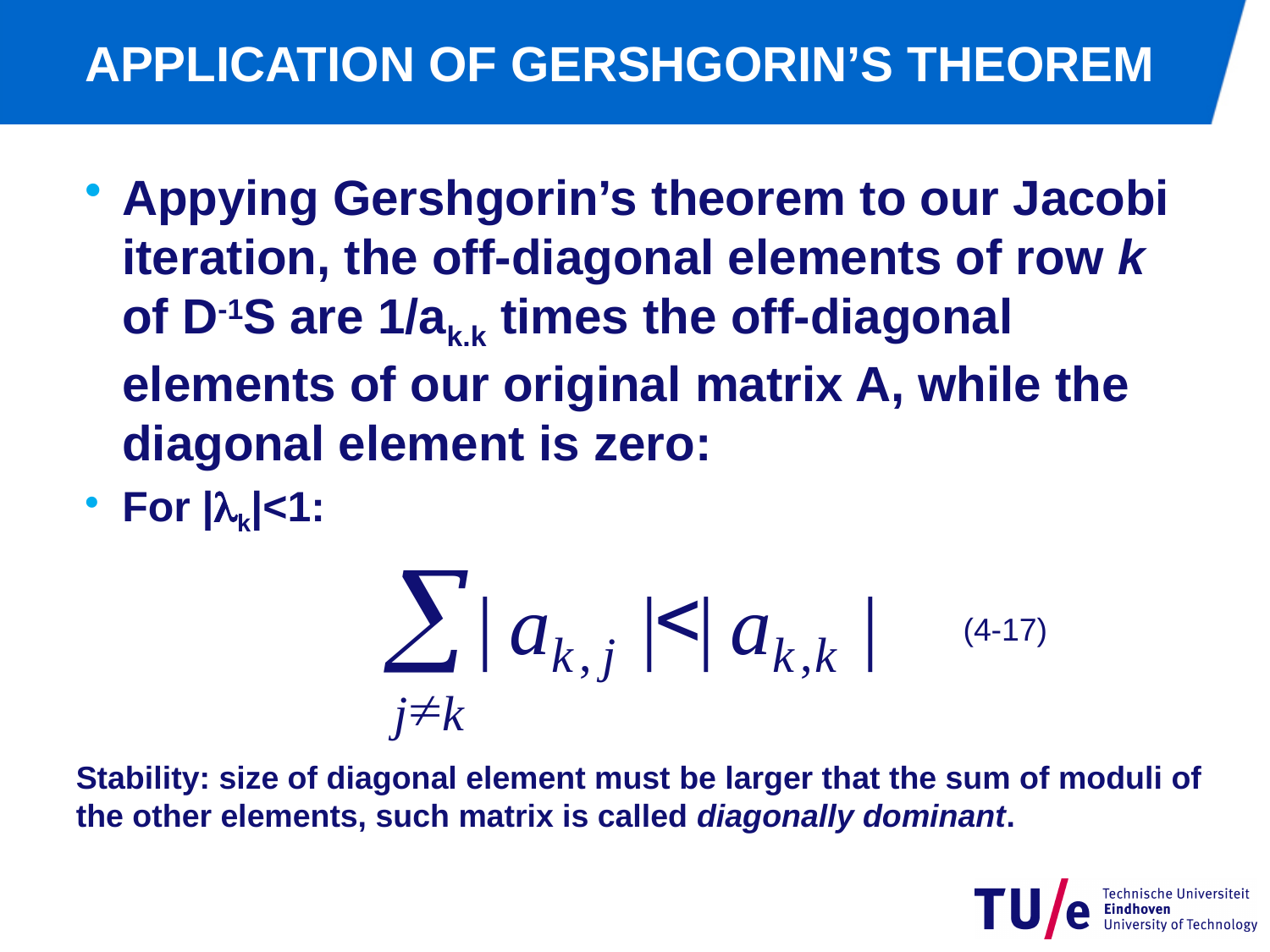

# APPLICATION OF GERSHGORIN’S THEOREM
Appying Gershgorin’s theorem to our Jacobi iteration, the off-diagonal elements of row k of D-1S are 1/ak.k times the off-diagonal elements of our original matrix A, while the diagonal element is zero:
For |λk|<1:
∑

<
|
a
|
|
a
|
,
,
k
j
k
k
≠
j
k
(4-17)
Stability: size of diagonal element must be larger that the sum of moduli of the other elements, such matrix is called diagonally dominant.